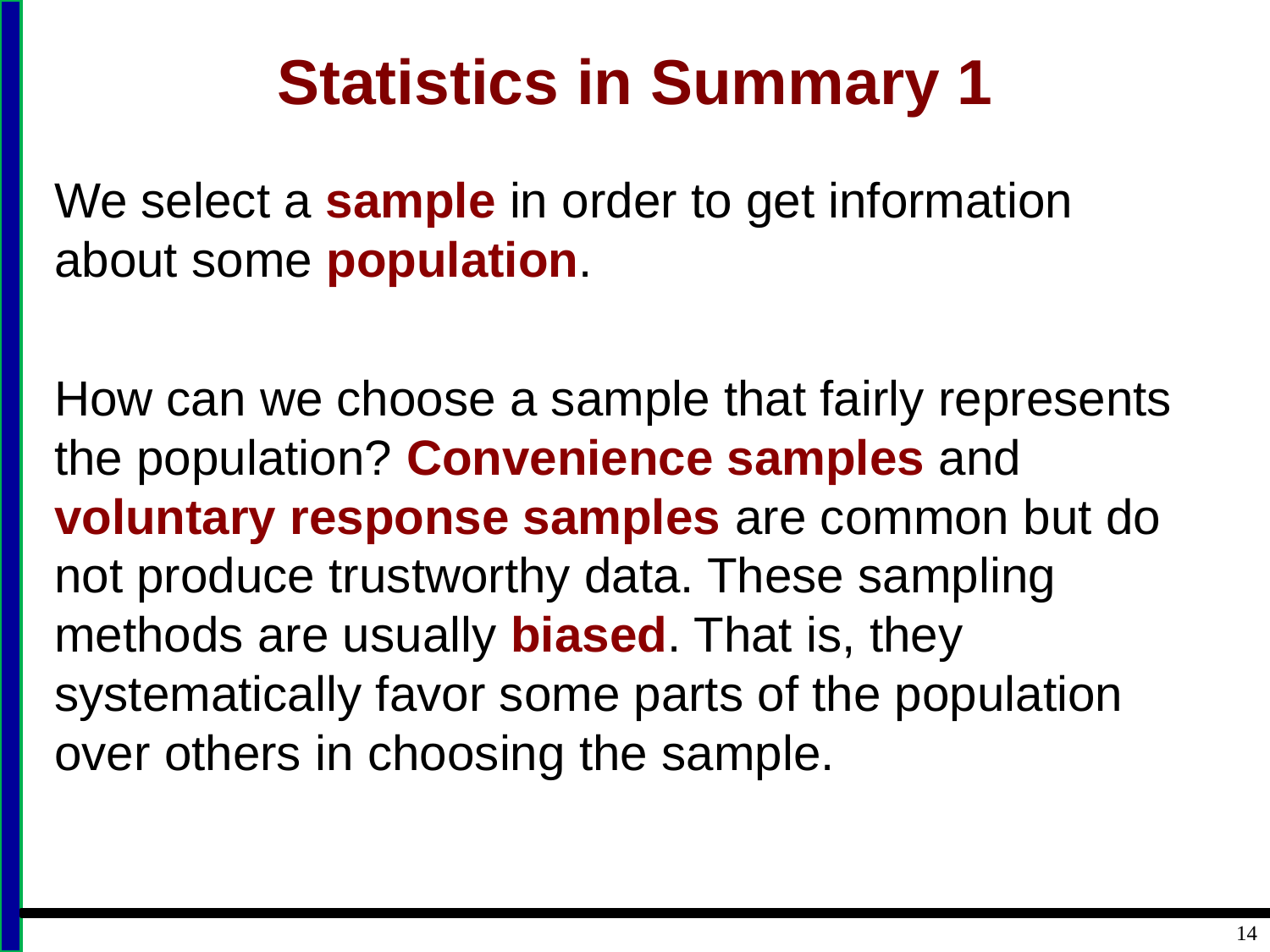

# Statistics in Summary 1
We select a sample in order to get information about some population.

How can we choose a sample that fairly represents the population? Convenience samples and voluntary response samples are common but do not produce trustworthy data. These sampling methods are usually biased. That is, they systematically favor some parts of the population over others in choosing the sample.